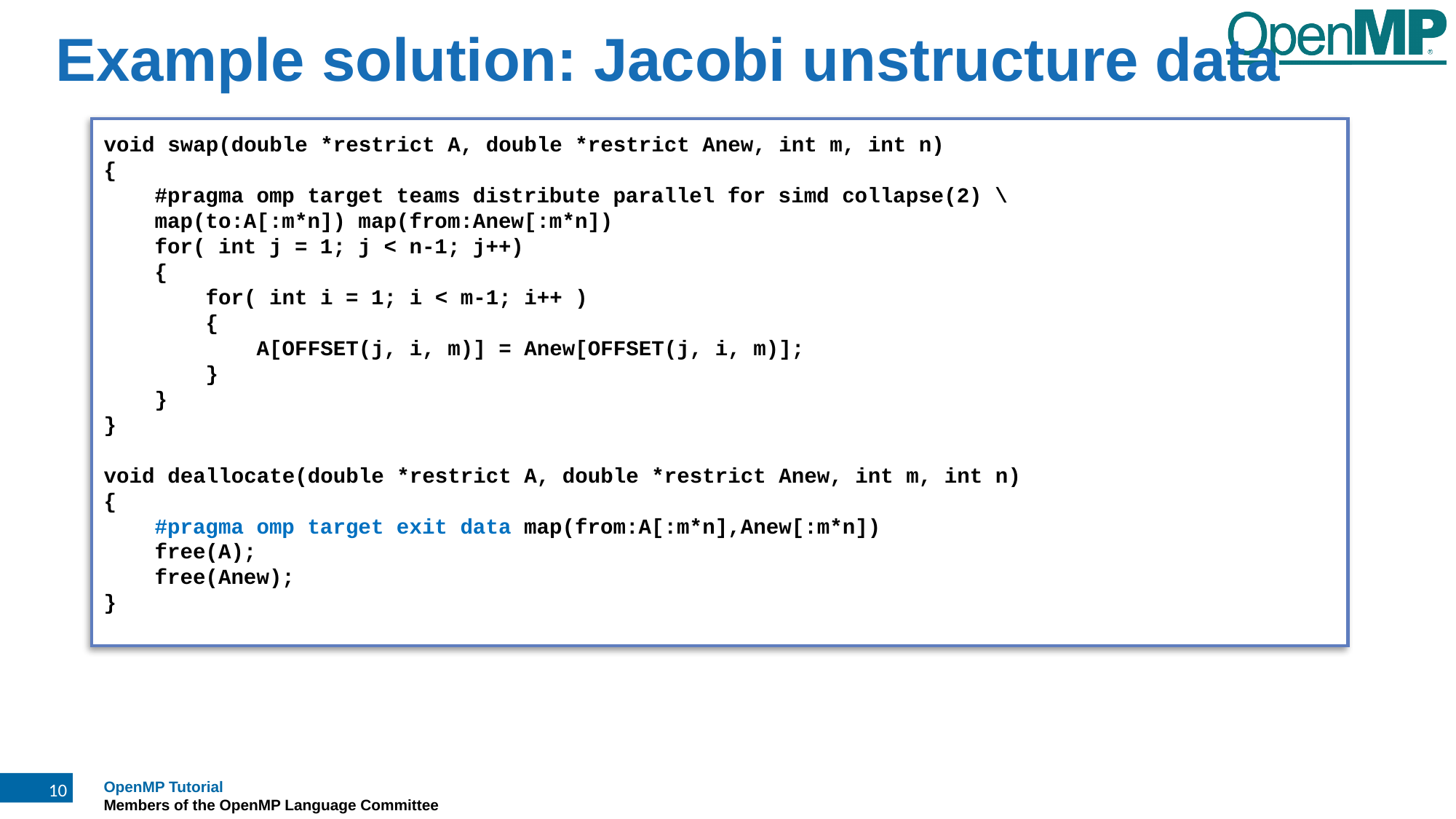

Example solution: Jacobi unstructure data

void swap(double *restrict A, double *restrict Anew, int m, int n)
{
    #pragma omp target teams distribute parallel for simd collapse(2) \
    map(to:A[:m*n]) map(from:Anew[:m*n])
    for( int j = 1; j < n-1; j++)
    {
        for( int i = 1; i < m-1; i++ )
        {
            A[OFFSET(j, i, m)] = Anew[OFFSET(j, i, m)];
        }
    }
}

void deallocate(double *restrict A, double *restrict Anew, int m, int n)
{
    #pragma omp target exit data map(from:A[:m*n],Anew[:m*n])
    free(A);
    free(Anew);
}
10